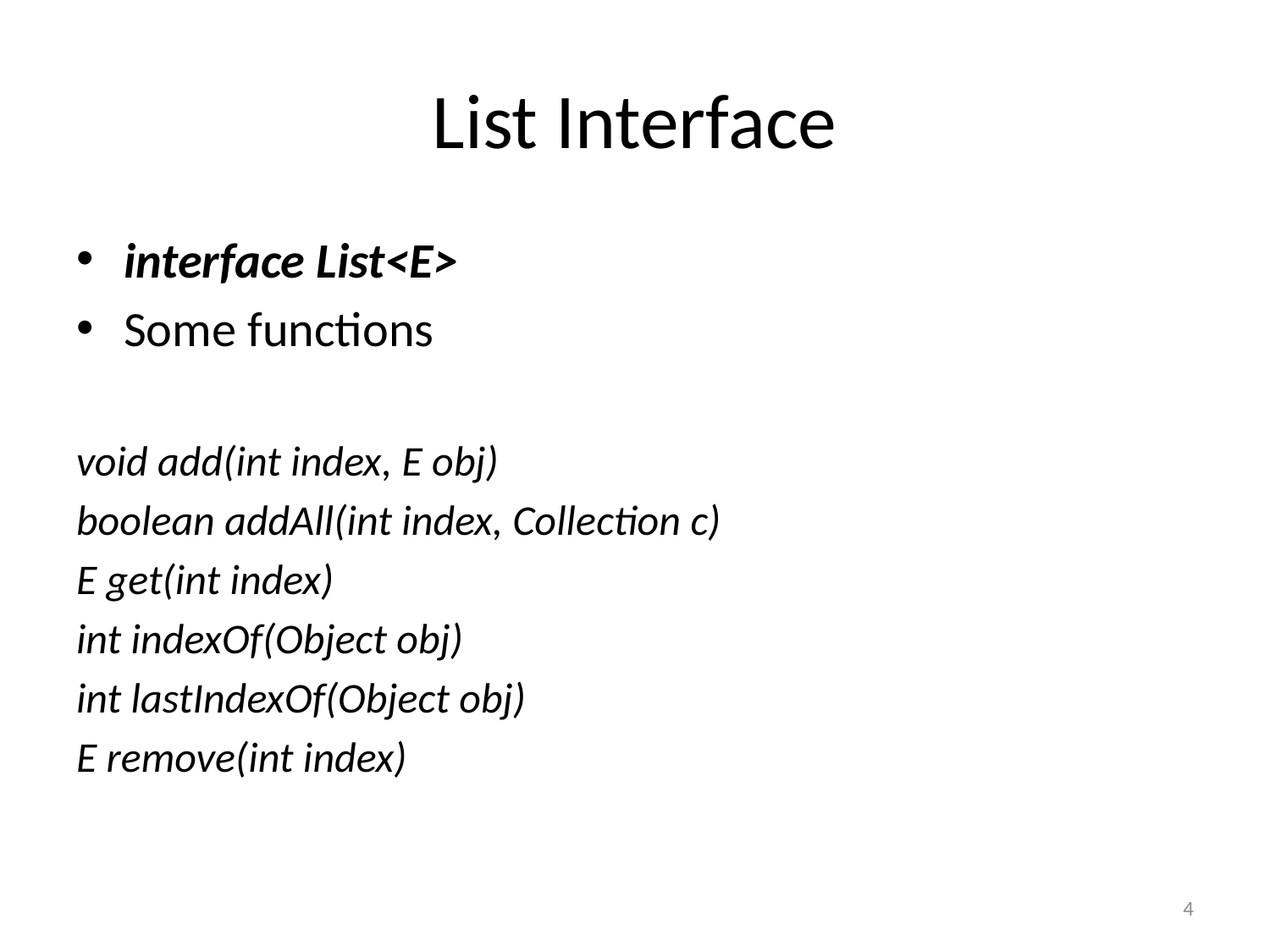

# List Interface
interface List<E>
Some functions

void add(int index, E obj)
boolean addAll(int index, Collection c)
E get(int index)
int indexOf(Object obj)
int lastIndexOf(Object obj)
E remove(int index)
4